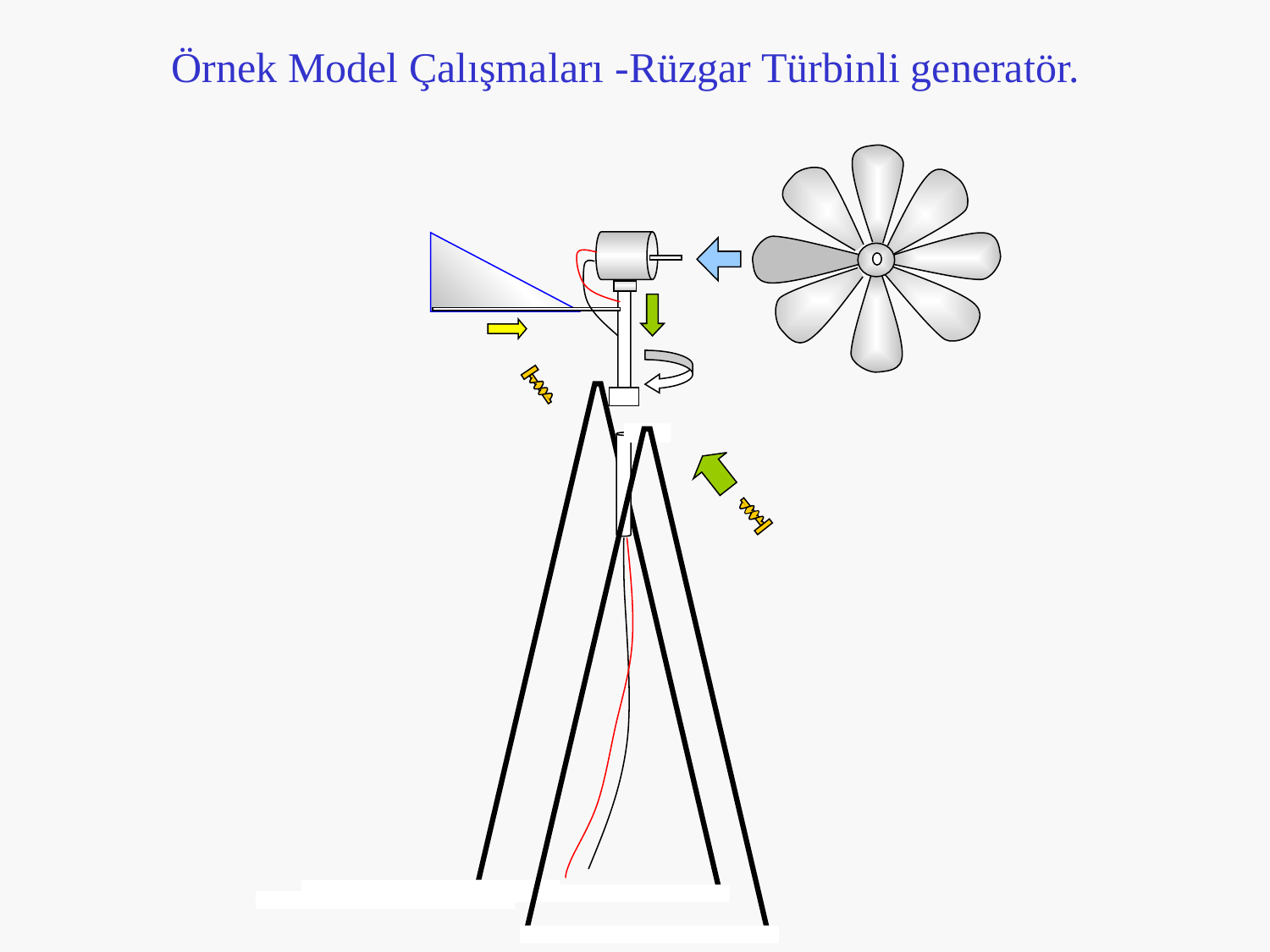

# Örnek Model Çalışmaları -Rüzgar Türbinli generatör.